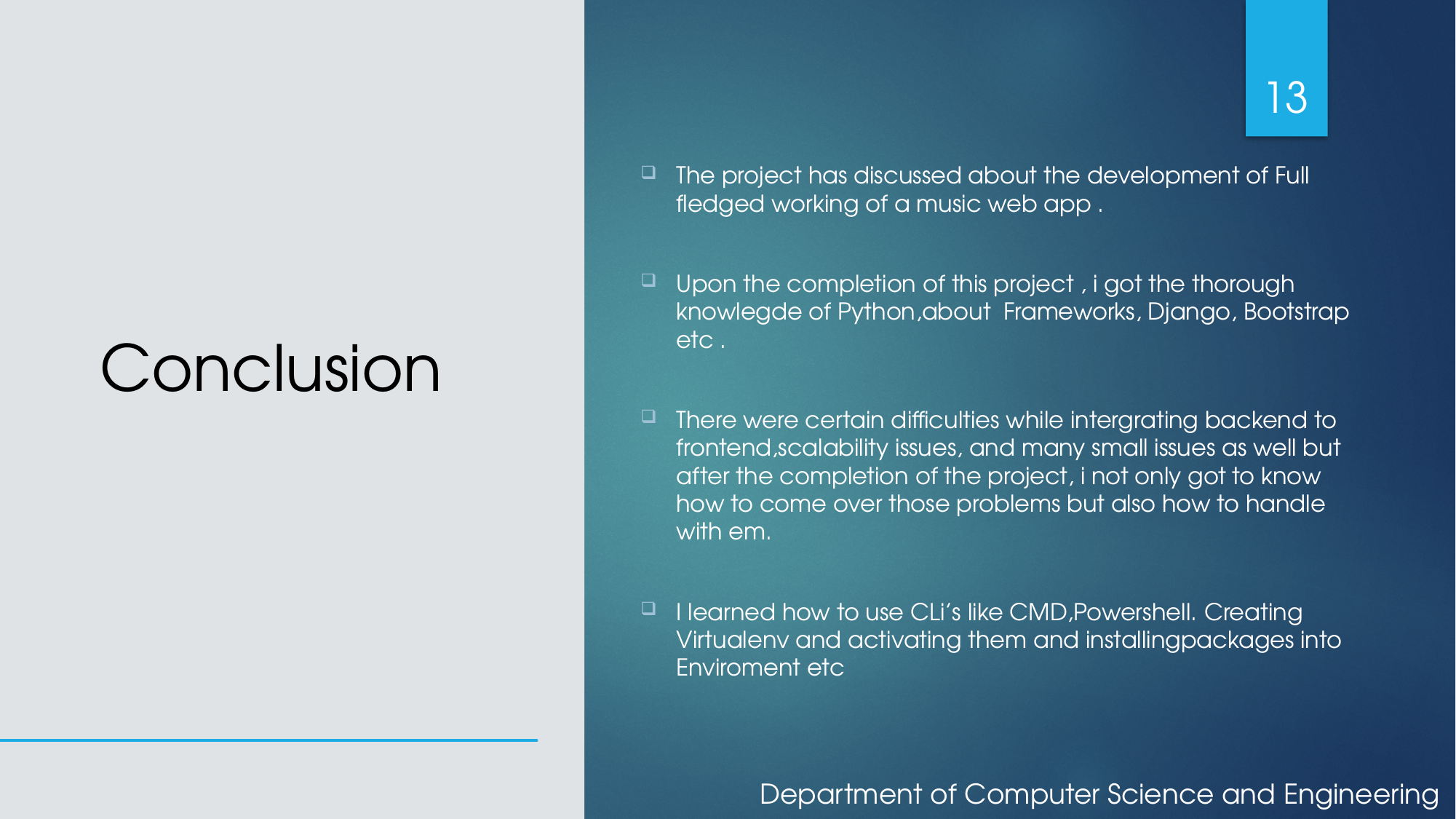

13
The project has discussed about the development of Full fledged working of a music web app .

Upon the completion of this project , i got the thorough knowlegde of Python,about  Frameworks, Django, Bootstrap etc .

There were certain difficulties while intergrating backend to frontend,scalability issues, and many small issues as well but after the completion of the project, i not only got to know how to come over those problems but also how to handle with em.

I learned how to use CLi’s like CMD,Powershell. Creating Virtualenv and activating them and installingpackages into Enviroment etc
# Conclusion
Department of Computer Science and Engineering